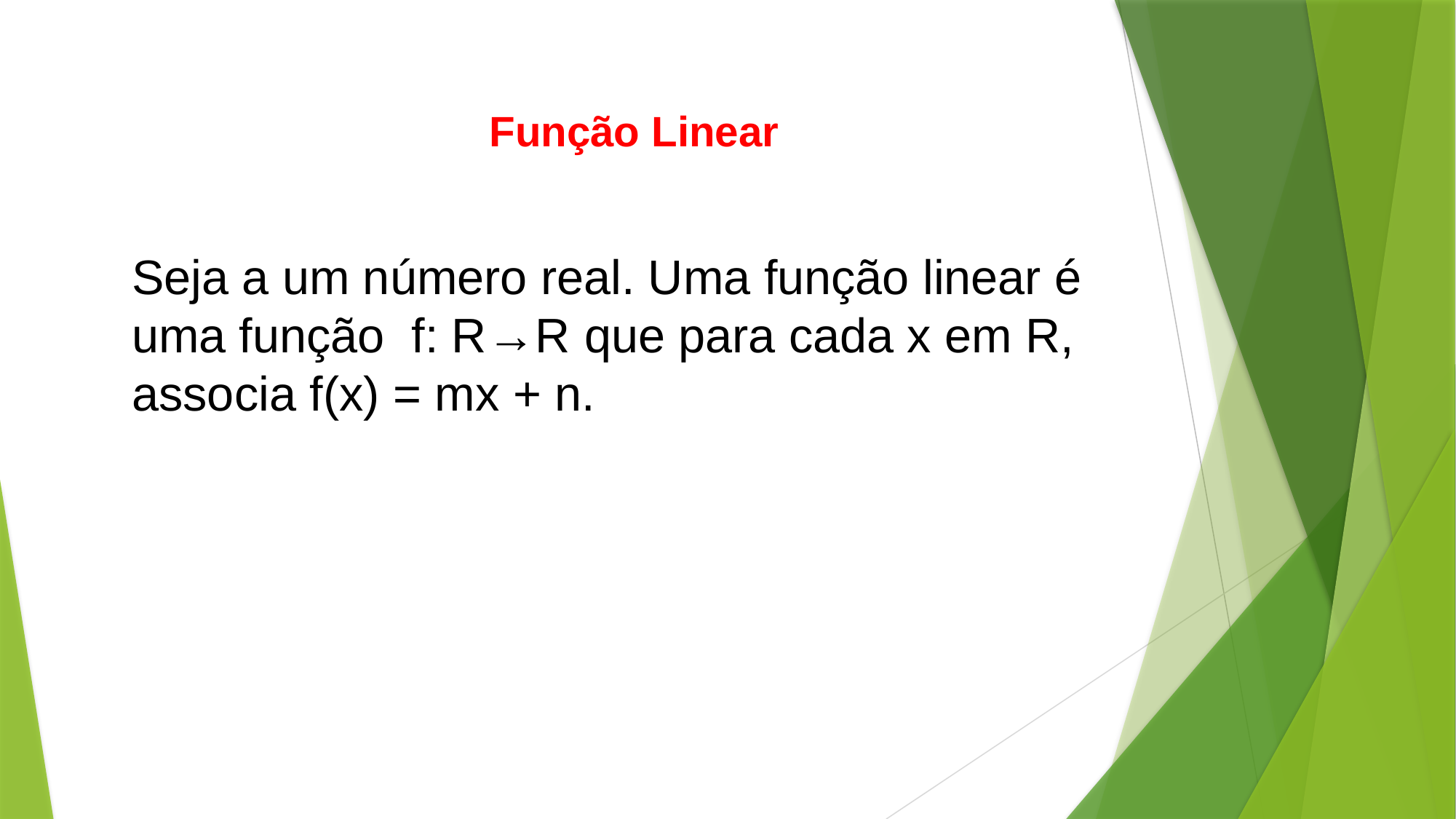

Função Linear
Seja a um número real. Uma função linear é uma função  f: R→R que para cada x em R, associa f(x) = mx + n.